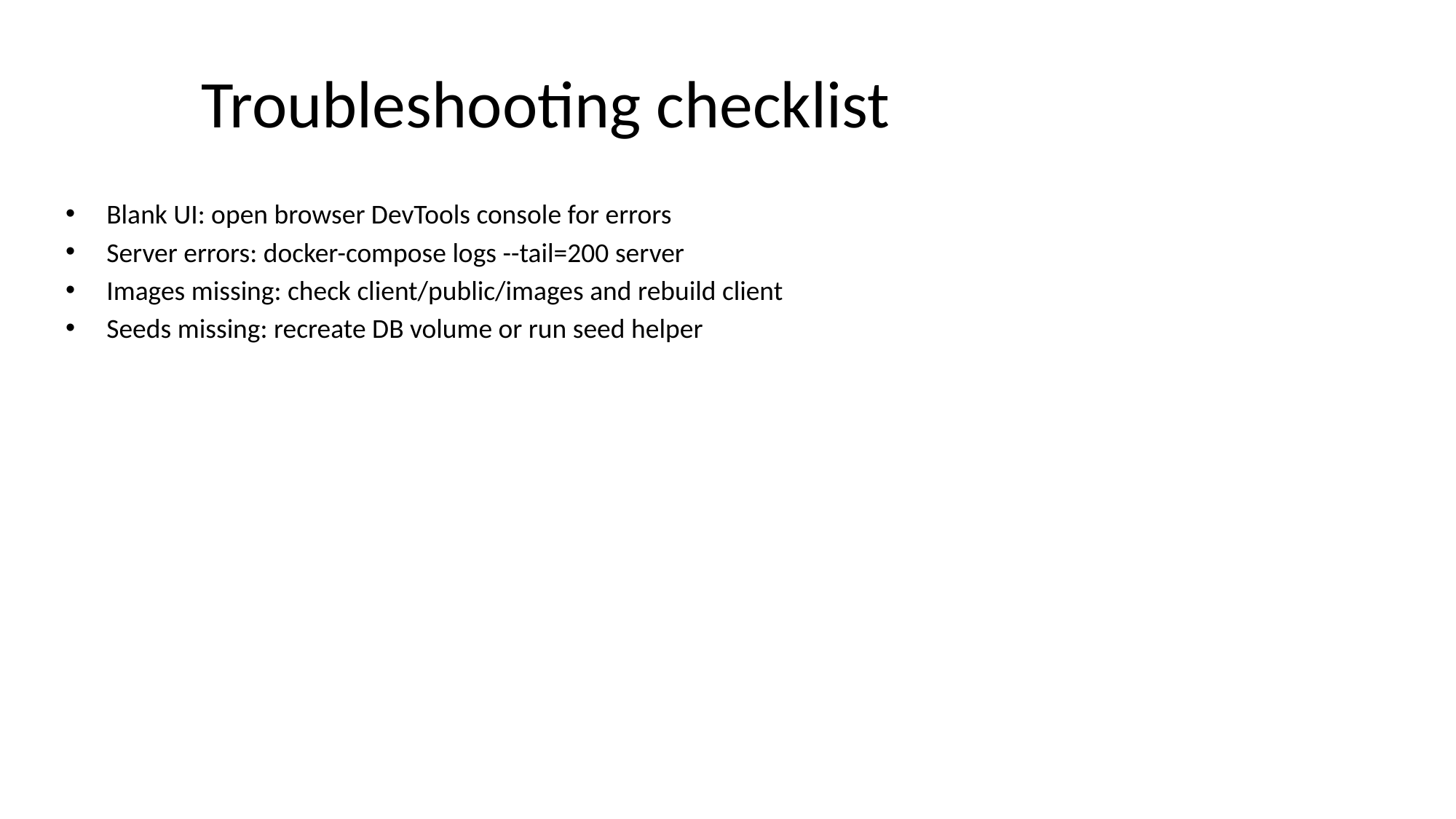

# Troubleshooting checklist
Blank UI: open browser DevTools console for errors
Server errors: docker-compose logs --tail=200 server
Images missing: check client/public/images and rebuild client
Seeds missing: recreate DB volume or run seed helper